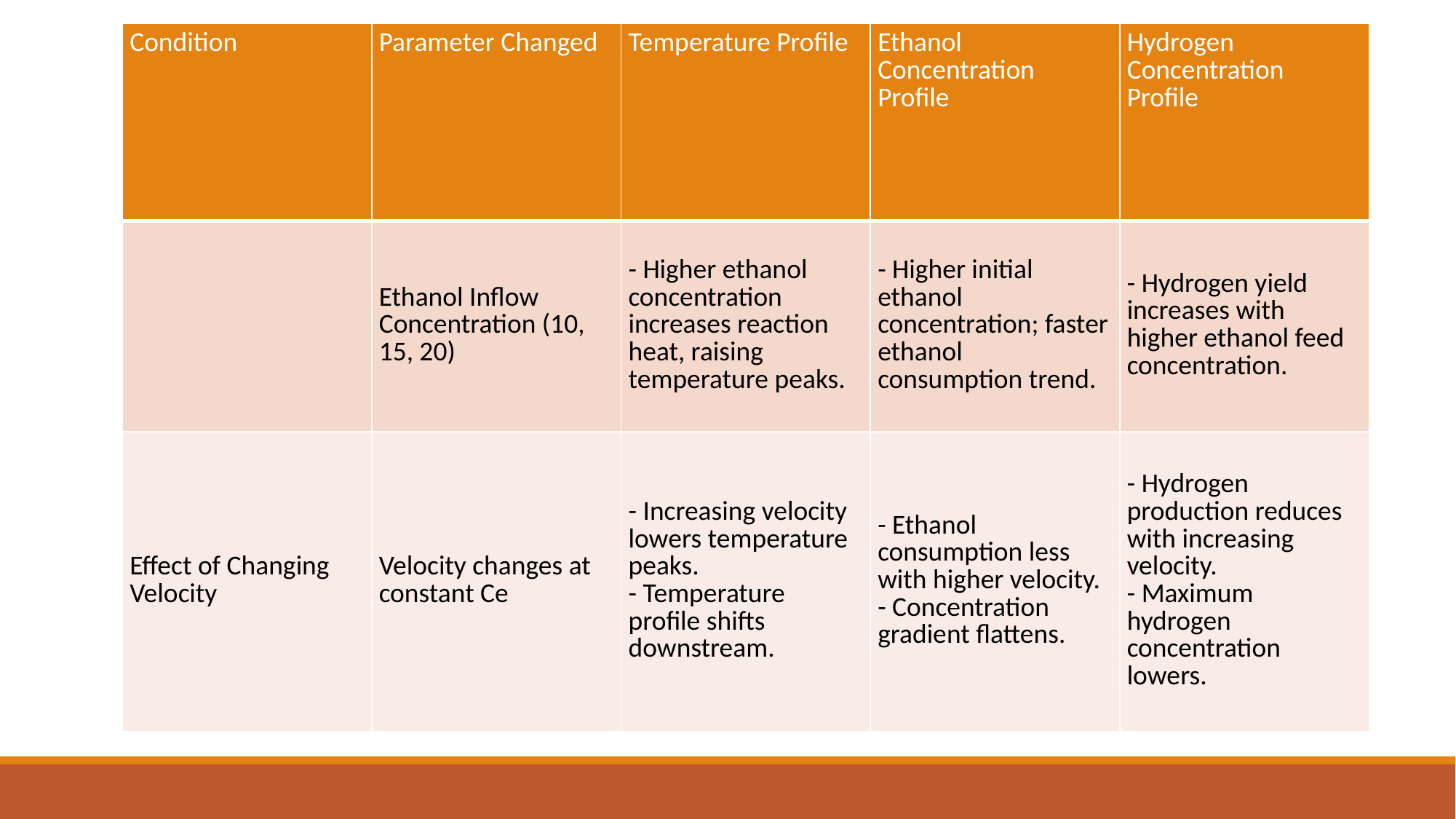

| Condition | Parameter Changed | Temperature Profile | Ethanol Concentration Profile | Hydrogen Concentration Profile |
| --- | --- | --- | --- | --- |
|  | Ethanol Inflow Concentration (10, 15, 20) | - Higher ethanol concentration increases reaction heat, raising temperature peaks. | - Higher initial ethanol concentration; faster ethanol consumption trend. | - Hydrogen yield increases with higher ethanol feed concentration. |
| Effect of Changing Velocity | Velocity changes at constant Ce | - Increasing velocity lowers temperature peaks. - Temperature profile shifts downstream. | - Ethanol consumption less with higher velocity. - Concentration gradient flattens. | - Hydrogen production reduces with increasing velocity. - Maximum hydrogen concentration lowers. |
#